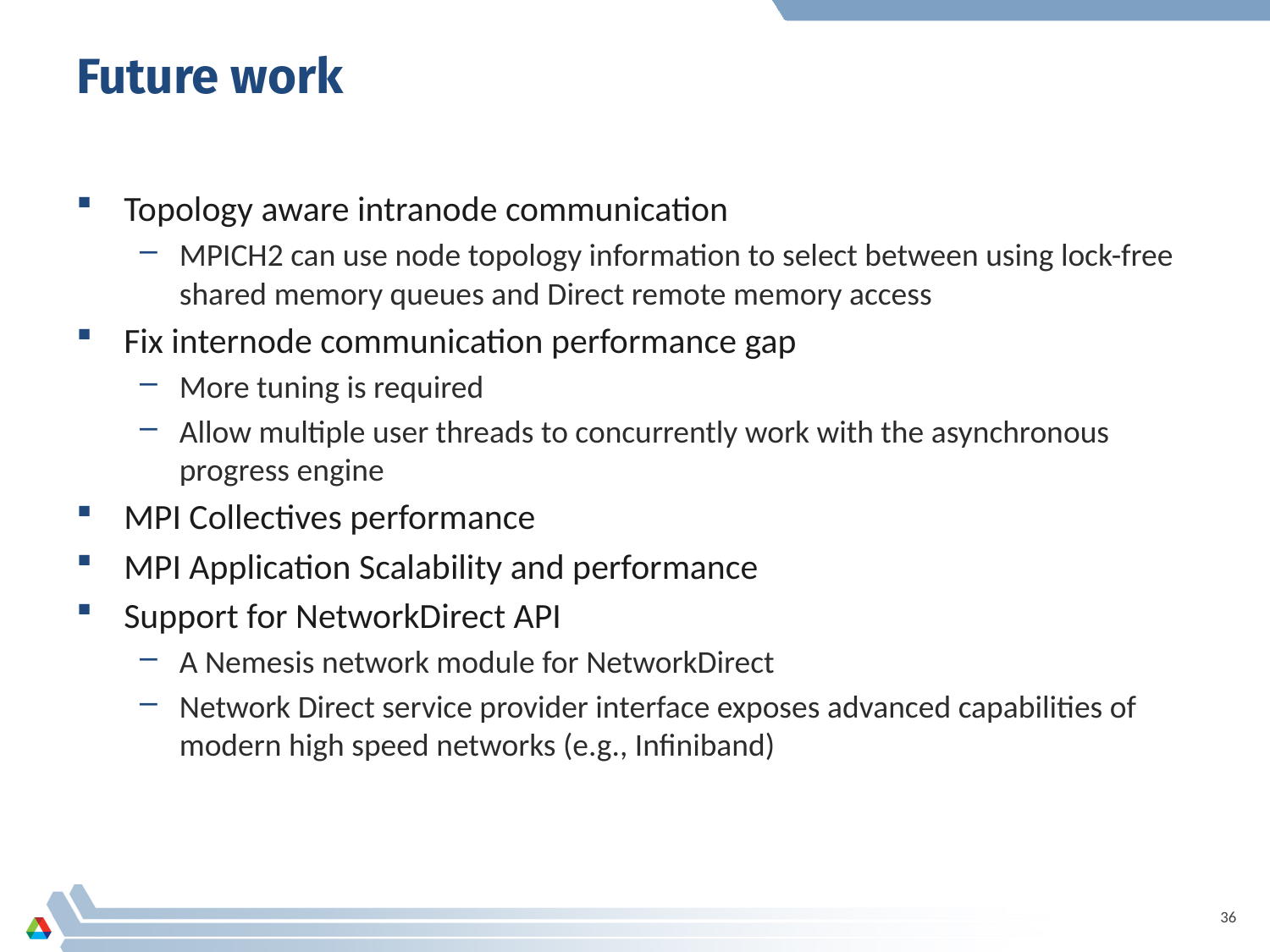

# Future work
Topology aware intranode communication
MPICH2 can use node topology information to select between using lock-free shared memory queues and Direct remote memory access
Fix internode communication performance gap
More tuning is required
Allow multiple user threads to concurrently work with the asynchronous progress engine
MPI Collectives performance
MPI Application Scalability and performance
Support for NetworkDirect API
A Nemesis network module for NetworkDirect
Network Direct service provider interface exposes advanced capabilities of modern high speed networks (e.g., Infiniband)

36